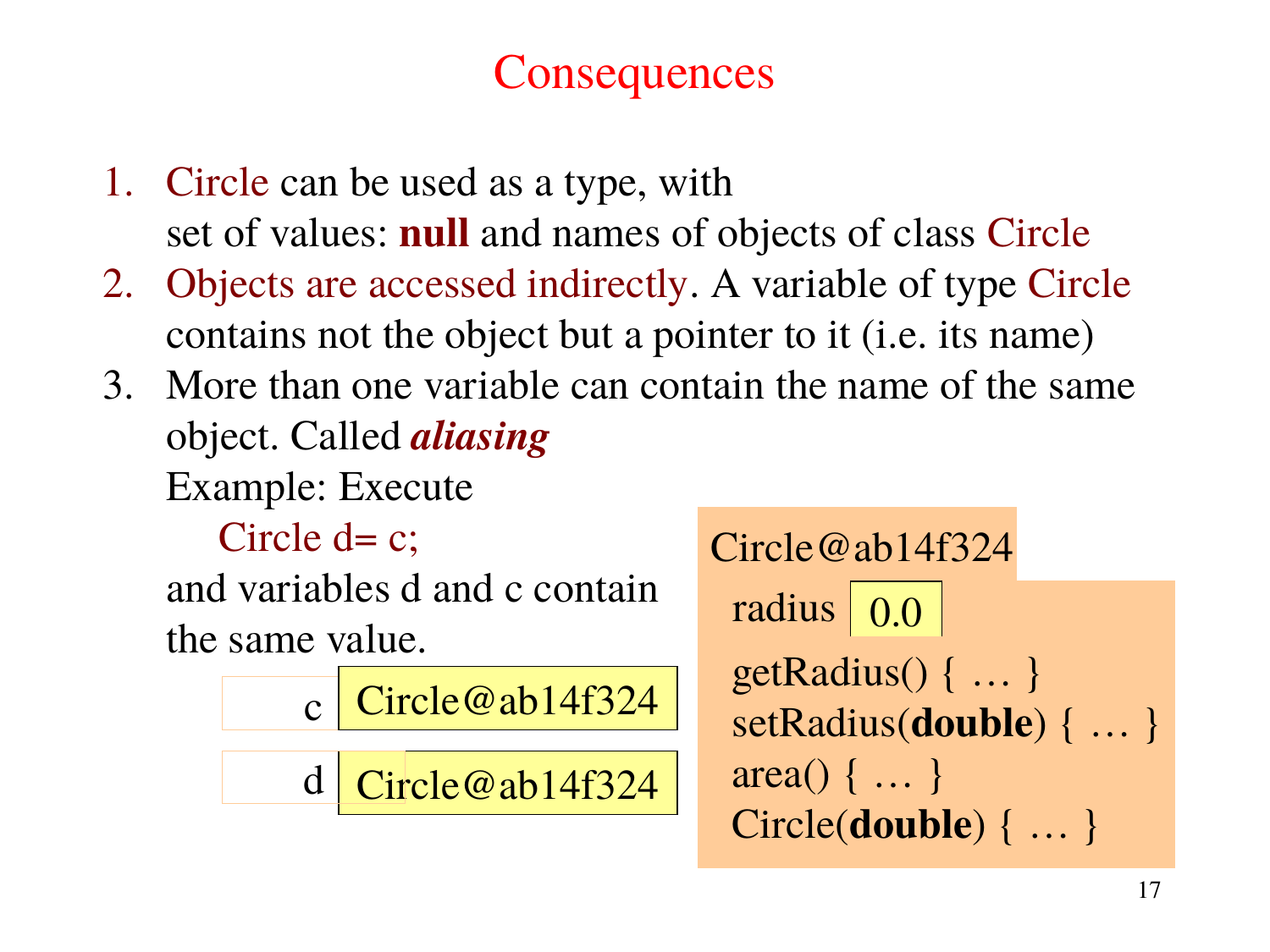

# Consequences
Circle can be used as a type, with
      set of values: null and names of objects of class Circle
Objects are accessed indirectly. A variable of type Circle contains not the object but a pointer to it (i.e. its name)
More than one variable can contain the name of the same object. Called aliasing
      Example: Execute
           Circle d= c;
      and variables d and c contain
      the same value.
Circle@ab14f324
radius
0.0

getRadius() { … }
setRadius(double) { … }
area() { … }
Circle(double) { … }

Circle@ab14f324

c
d
Circle@ab14f324

17